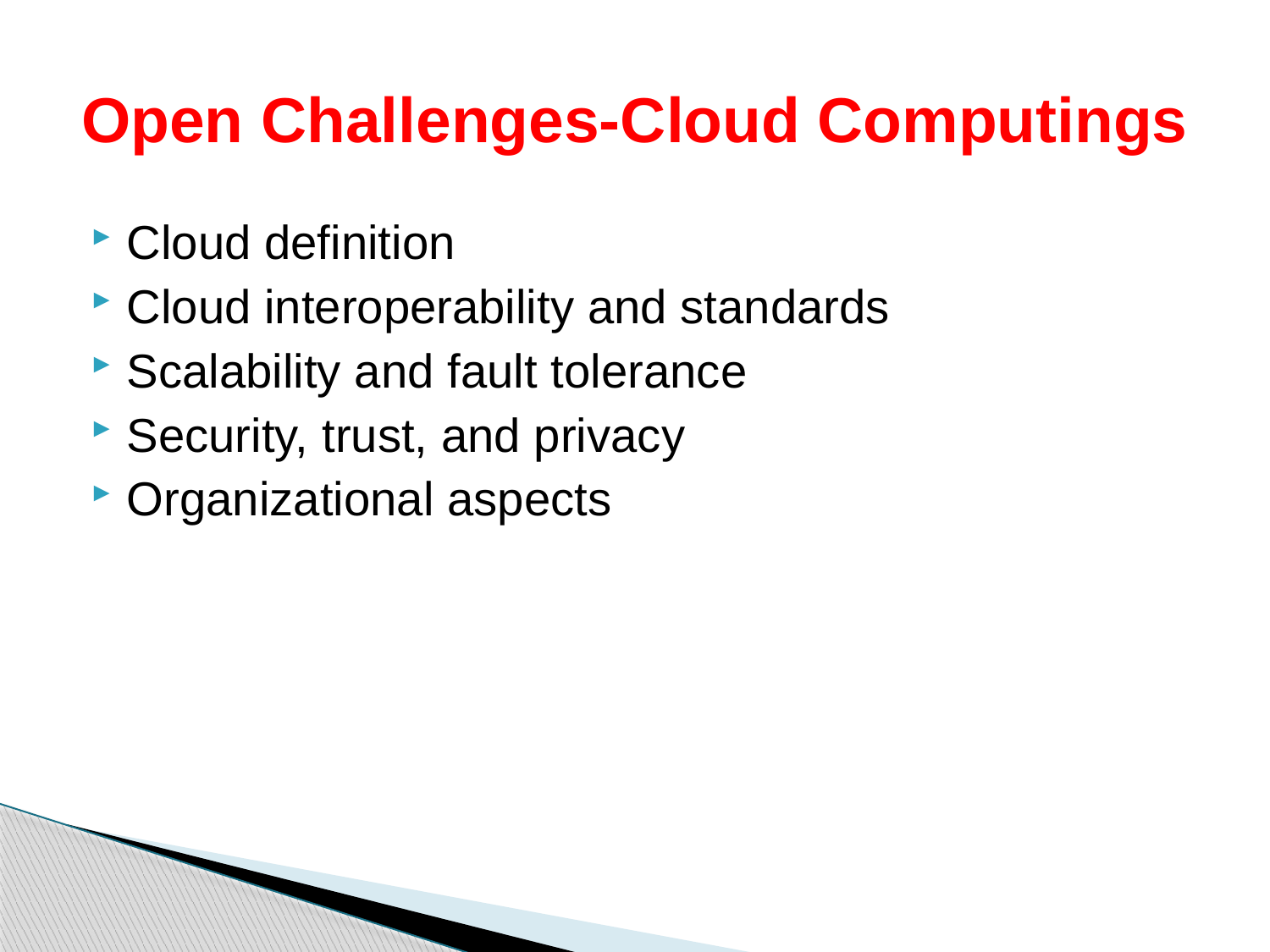

# Open Challenges-Cloud Computings
Cloud definition
Cloud interoperability and standards
Scalability and fault tolerance
Security, trust, and privacy
Organizational aspects